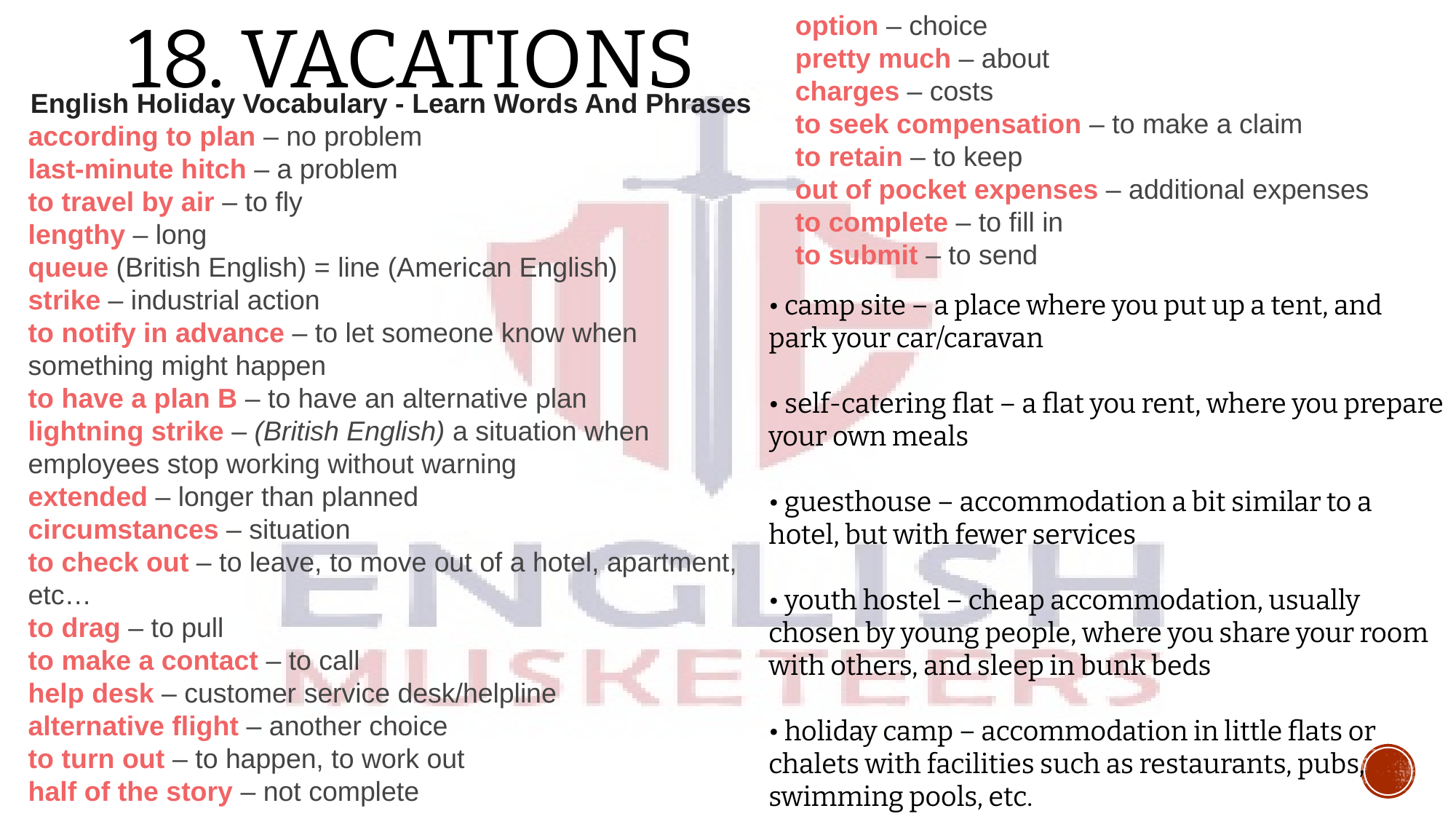

# 18. Vacations
option – choice
pretty much – about
charges – costs
to seek compensation – to make a claim
to retain – to keep
out of pocket expenses – additional expenses
to complete – to fill in
to submit – to send
English Holiday Vocabulary - Learn Words And Phrases
according to plan – no problem
last-minute hitch – a problem
to travel by air – to fly
lengthy – long
queue (British English) = line (American English)
strike – industrial action
to notify in advance – to let someone know when something might happen
to have a plan B – to have an alternative plan
lightning strike – (British English) a situation when employees stop working without warning
extended – longer than planned
circumstances – situation
to check out – to leave, to move out of a hotel, apartment, etc…
to drag – to pull
to make a contact – to call
help desk – customer service desk/helpline
alternative flight – another choice
to turn out – to happen, to work out
half of the story – not complete
• camp site – a place where you put up a tent, and park your car/caravan

• self-catering flat – a flat you rent, where you prepare your own meals

• guesthouse – accommodation a bit similar to a hotel, but with fewer services

• youth hostel – cheap accommodation, usually chosen by young people, where you share your room with others, and sleep in bunk beds

• holiday camp – accommodation in little flats or chalets with facilities such as restaurants, pubs, swimming pools, etc.